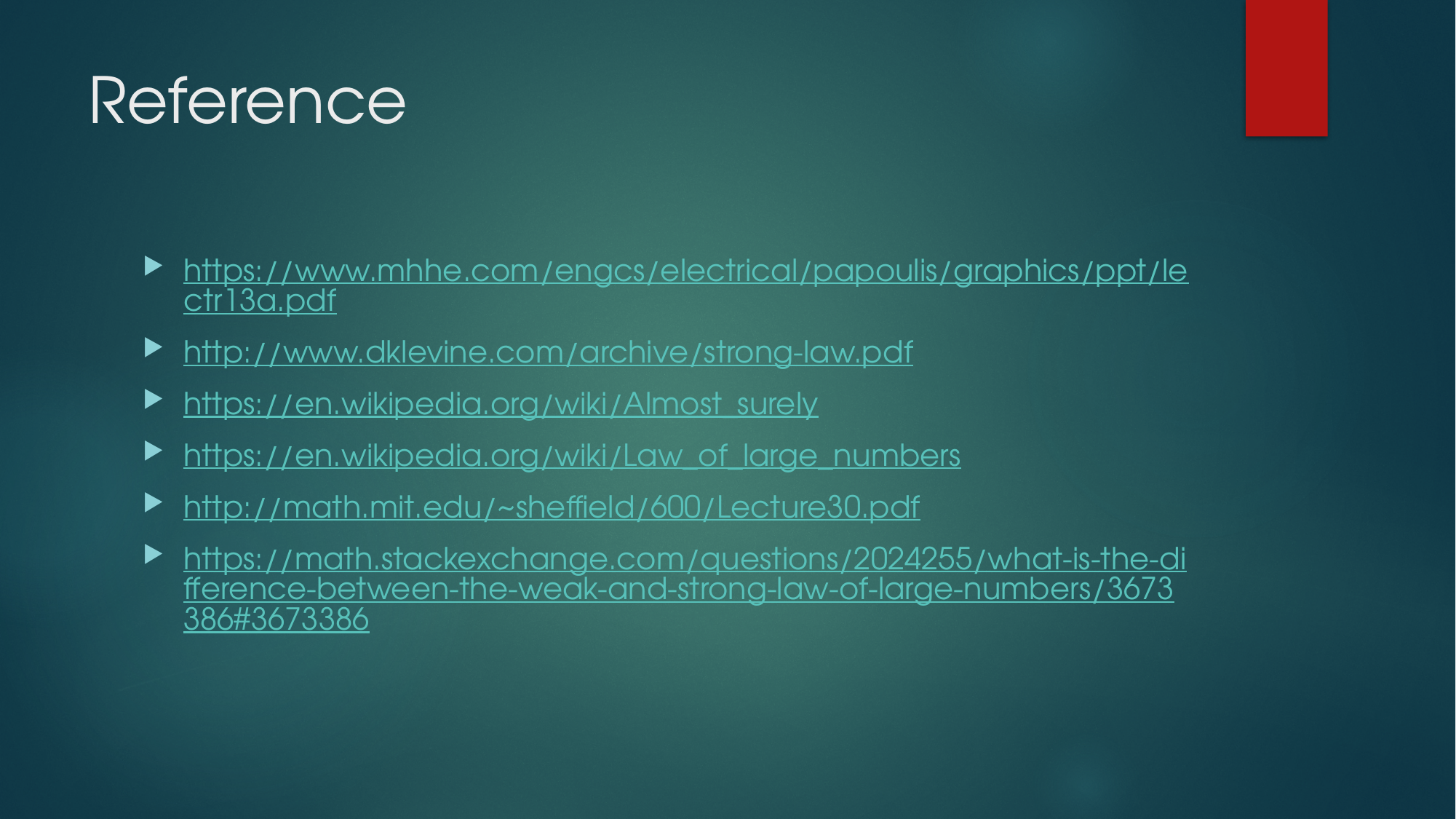

# Reference
https://www.mhhe.com/engcs/electrical/papoulis/graphics/ppt/lectr13a.pdf
http://www.dklevine.com/archive/strong-law.pdf
https://en.wikipedia.org/wiki/Almost_surely
https://en.wikipedia.org/wiki/Law_of_large_numbers
http://math.mit.edu/~sheffield/600/Lecture30.pdf
https://math.stackexchange.com/questions/2024255/what-is-the-difference-between-the-weak-and-strong-law-of-large-numbers/3673386#3673386